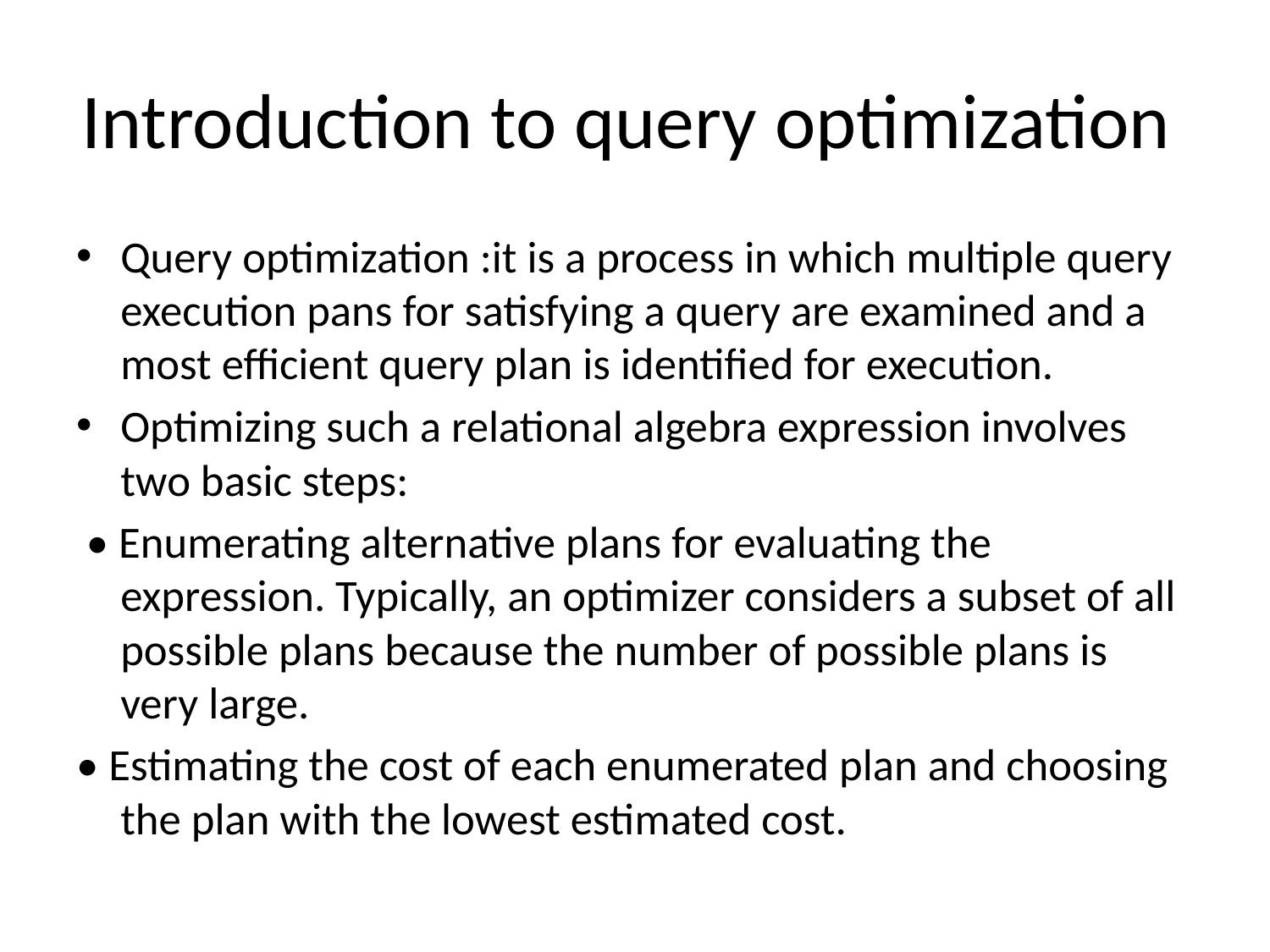

# Introduction to query optimization
Query optimization :it is a process in which multiple query execution pans for satisfying a query are examined and a most efficient query plan is identified for execution.
Optimizing such a relational algebra expression involves two basic steps:
 • Enumerating alternative plans for evaluating the expression. Typically, an optimizer considers a subset of all possible plans because the number of possible plans is very large.
• Estimating the cost of each enumerated plan and choosing the plan with the lowest estimated cost.